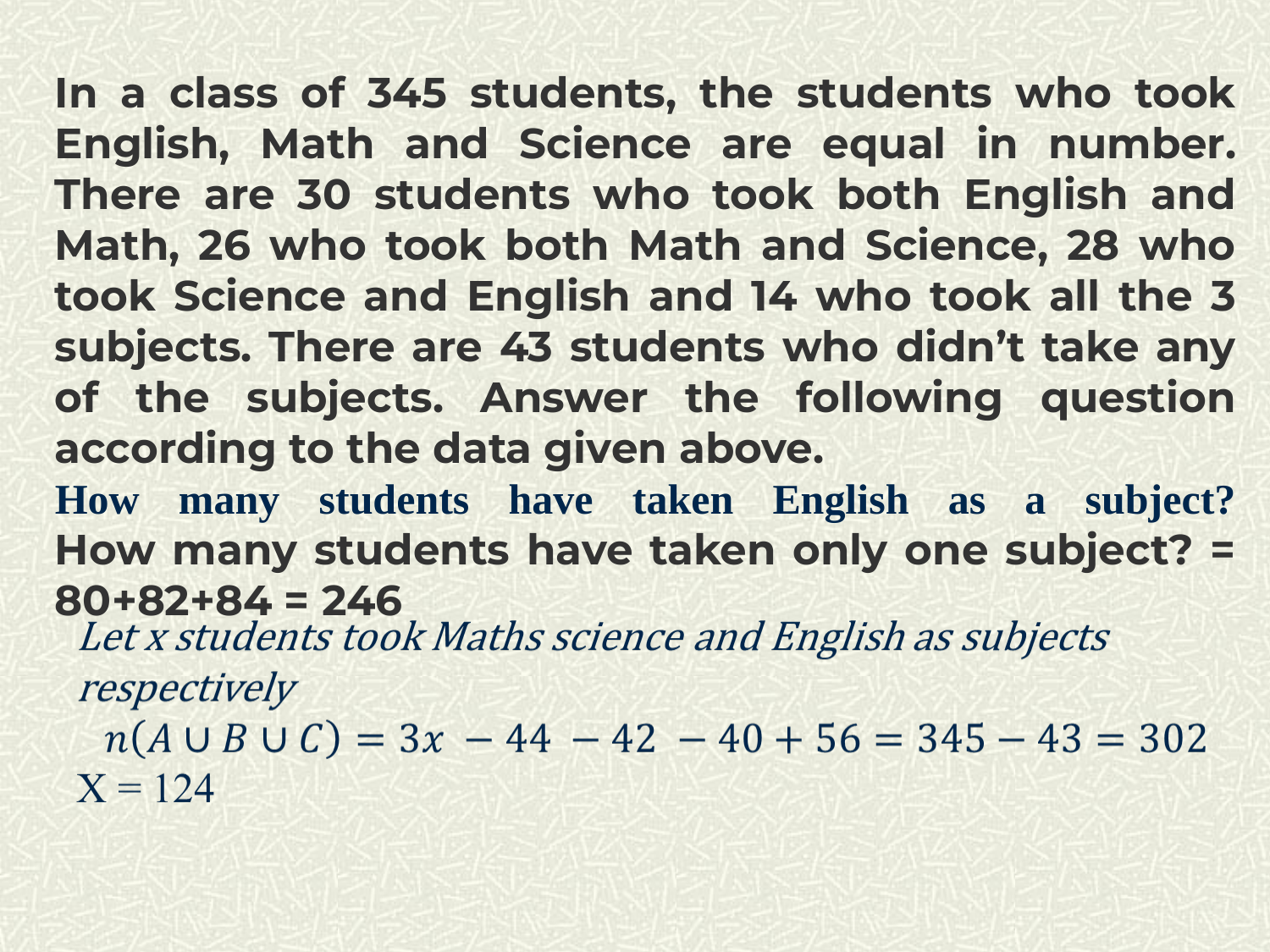

In a class of 345 students, the students who took English, Math and Science are equal in number. There are 30 students who took both English and Math, 26 who took both Math and Science, 28 who took Science and English and 14 who took all the 3 subjects. There are 43 students who didn’t take any of the subjects. Answer the following question according to the data given above.
How many students have taken English as a subject?
How many students have taken only one subject? = 80+82+84 = 246